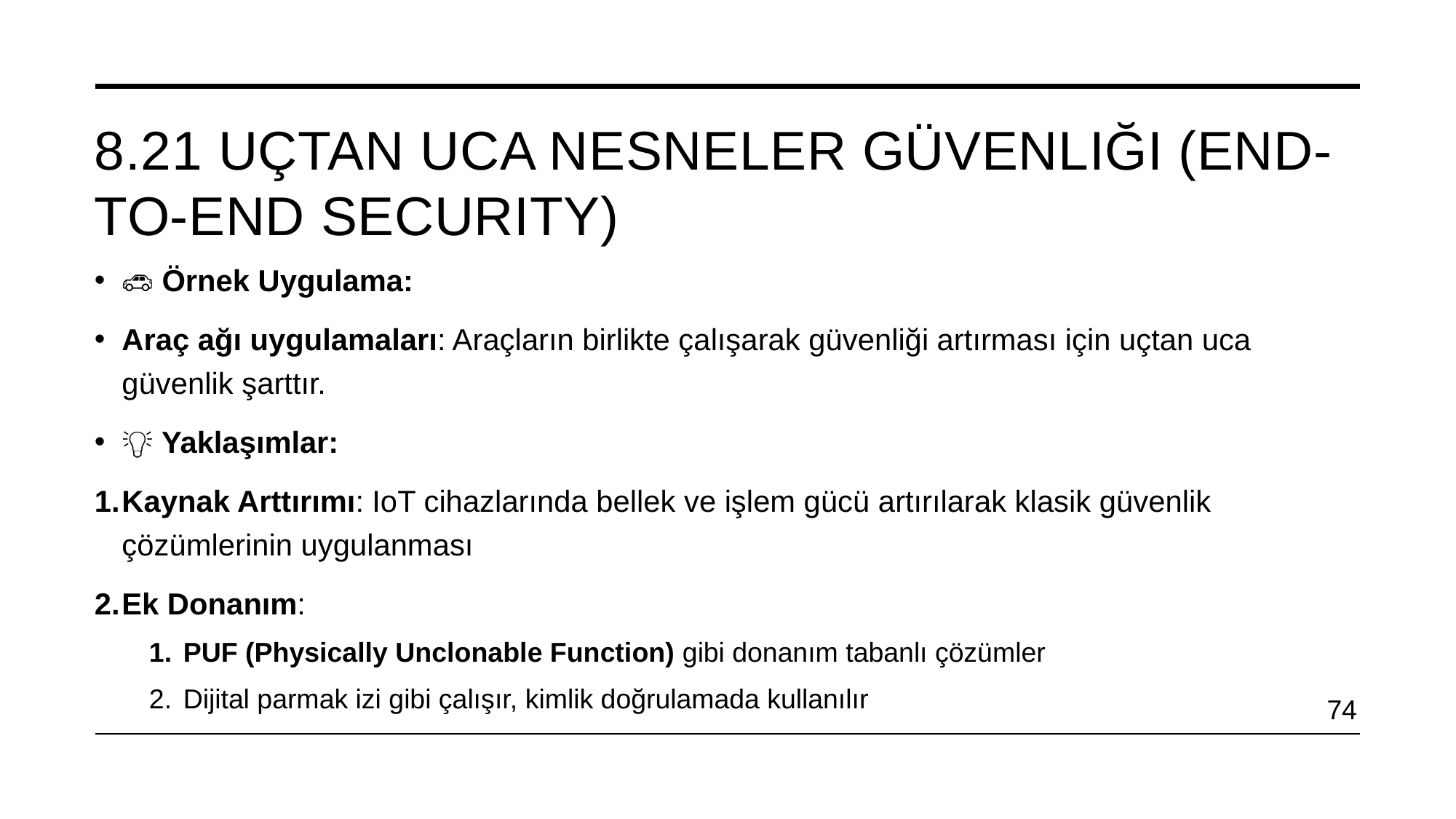

# 8.21 Uçtan Uca Nesneler Güvenliği (End-to-End Security)
🚗 Örnek Uygulama:
Araç ağı uygulamaları: Araçların birlikte çalışarak güvenliği artırması için uçtan uca güvenlik şarttır.
💡 Yaklaşımlar:
Kaynak Arttırımı: IoT cihazlarında bellek ve işlem gücü artırılarak klasik güvenlik çözümlerinin uygulanması
Ek Donanım:
PUF (Physically Unclonable Function) gibi donanım tabanlı çözümler
Dijital parmak izi gibi çalışır, kimlik doğrulamada kullanılır

74